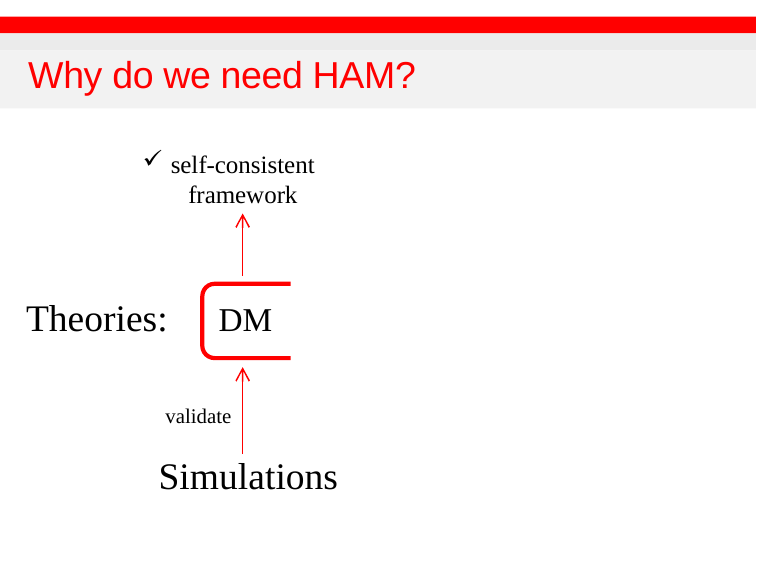

# Why do we need HAM?

self-consistent framework
? reliable
  parameters
? reliable link

DM    + Galaxy Bias  =Galaxy
Theories:
validate
Simulations

3